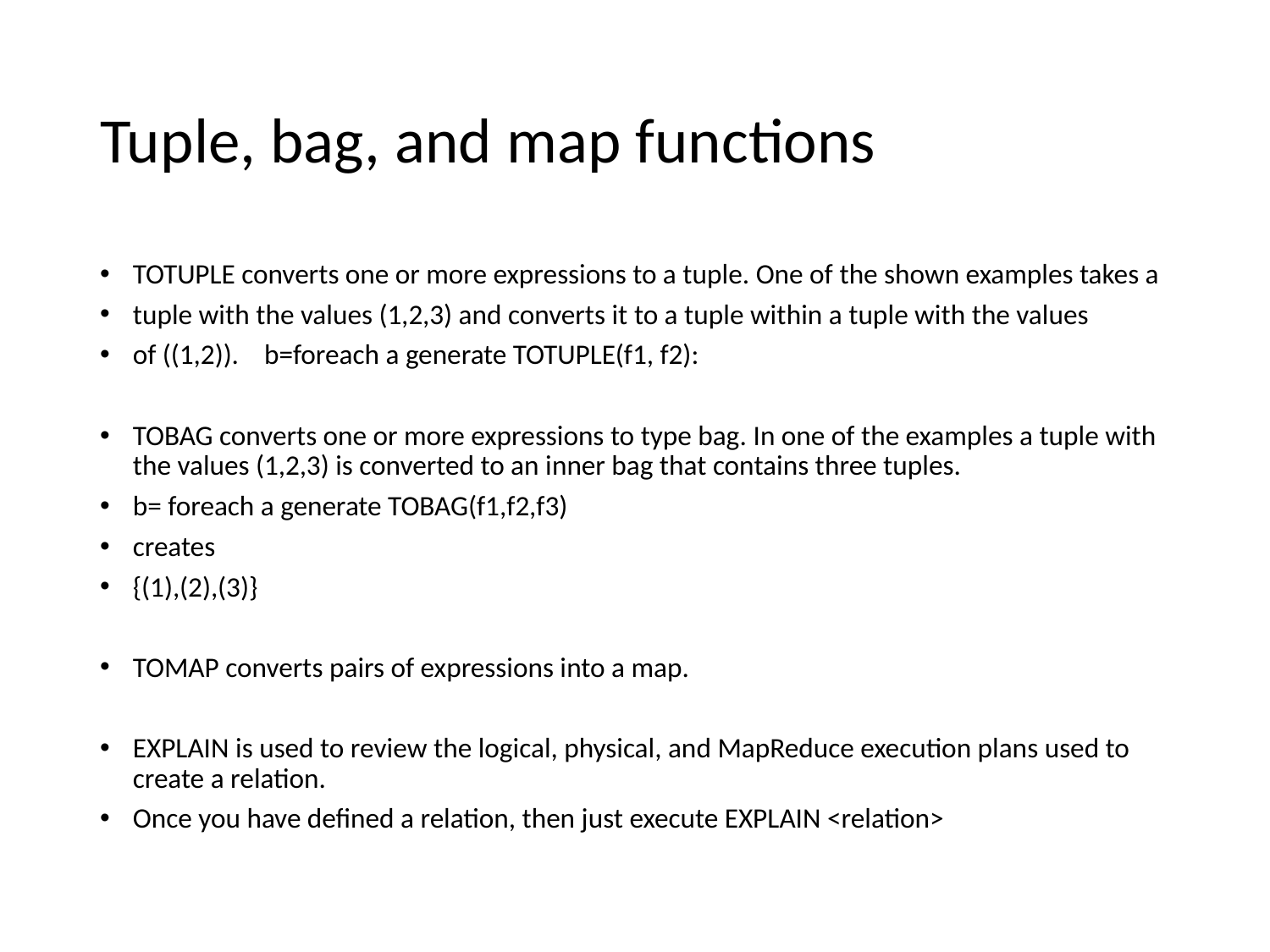

# Tuple, bag, and map functions
TOTUPLE converts one or more expressions to a tuple. One of the shown examples takes a
tuple with the values (1,2,3) and converts it to a tuple within a tuple with the values
of ((1,2)).    b=foreach a generate TOTUPLE(f1, f2):

TOBAG converts one or more expressions to type bag. In one of the examples a tuple with the values (1,2,3) is converted to an inner bag that contains three tuples.
b= foreach a generate TOBAG(f1,f2,f3)
creates
{(1),(2),(3)}

TOMAP converts pairs of expressions into a map.

EXPLAIN is used to review the logical, physical, and MapReduce execution plans used to create a relation.
Once you have defined a relation, then just execute EXPLAIN <relation>